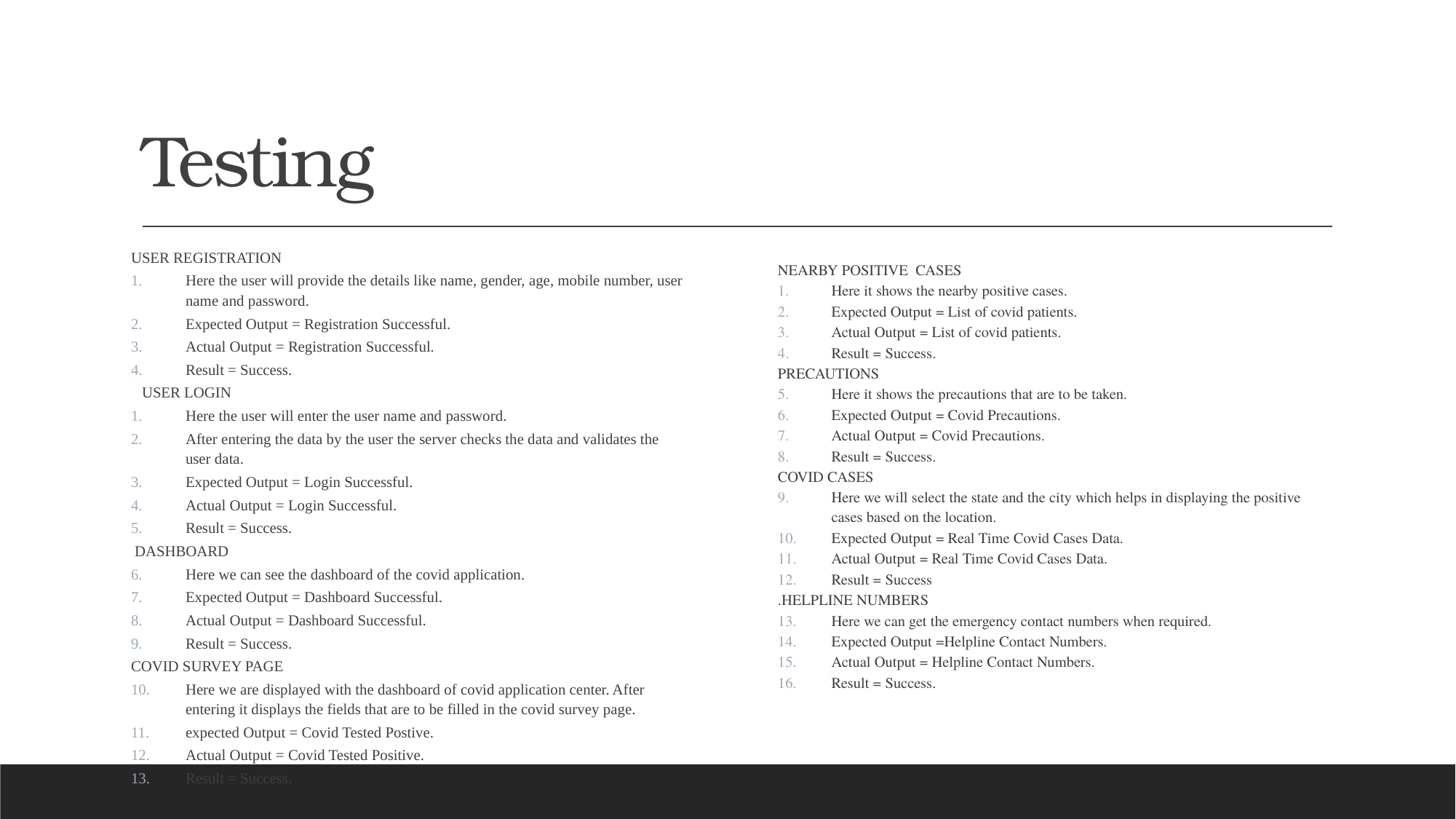

# Testing
USER REGISTRATION
Here the user will provide the details like name, gender, age, mobile number, user name and password.
Expected Output = Registration Successful.
Actual Output = Registration Successful.
Result = Success.
USER LOGIN
Here the user will enter the user name and password.
After entering the data by the user the server checks the data and validates the user data.
Expected Output = Login Successful.
Actual Output = Login Successful.
Result = Success.
 DASHBOARD
Here we can see the dashboard of the covid application.
Expected Output = Dashboard Successful.
Actual Output = Dashboard Successful.
Result = Success.
COVID SURVEY PAGE
Here we are displayed with the dashboard of covid application center. After entering it displays the fields that are to be filled in the covid survey page.
expected Output = Covid Tested Postive.
Actual Output = Covid Tested Positive.
Result = Success.

NEARBY POSITIVE  CASES
Here it shows the nearby positive cases.
Expected Output = List of covid patients.
Actual Output = List of covid patients.
Result = Success.
PRECAUTIONS
Here it shows the precautions that are to be taken.
Expected Output = Covid Precautions.
Actual Output = Covid Precautions.
Result = Success.
COVID CASES
Here we will select the state and the city which helps in displaying the positive cases based on the location.
Expected Output = Real Time Covid Cases Data.
Actual Output = Real Time Covid Cases Data.
Result = Success
.HELPLINE NUMBERS
Here we can get the emergency contact numbers when required.
Expected Output =Helpline Contact Numbers.
Actual Output = Helpline Contact Numbers.
Result = Success.